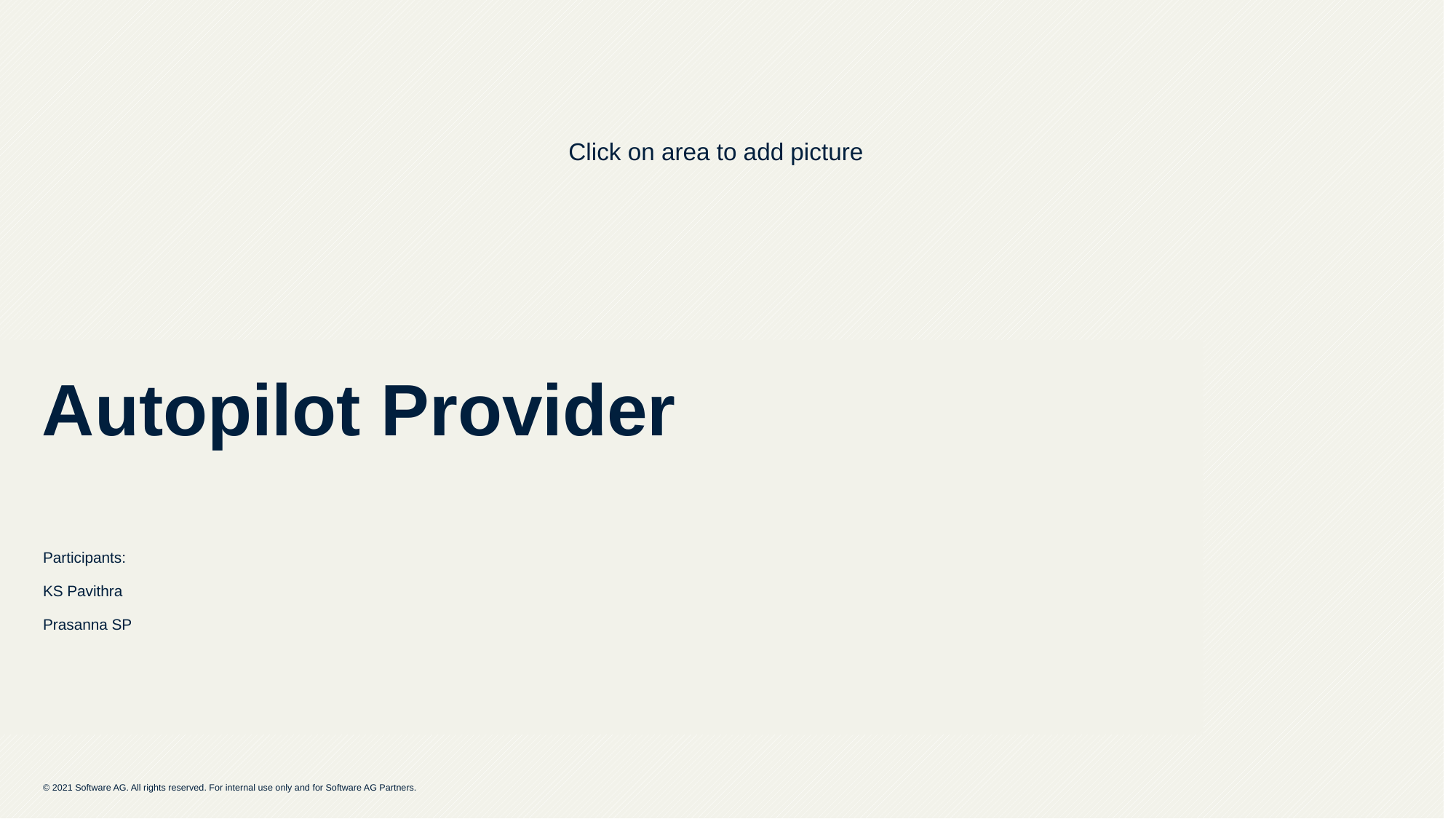

# Autopilot Provider

Participants:
KS Pavithra
Prasanna SP

© 2021 Software AG. All rights reserved. For internal use only and for Software AG Partners.
1